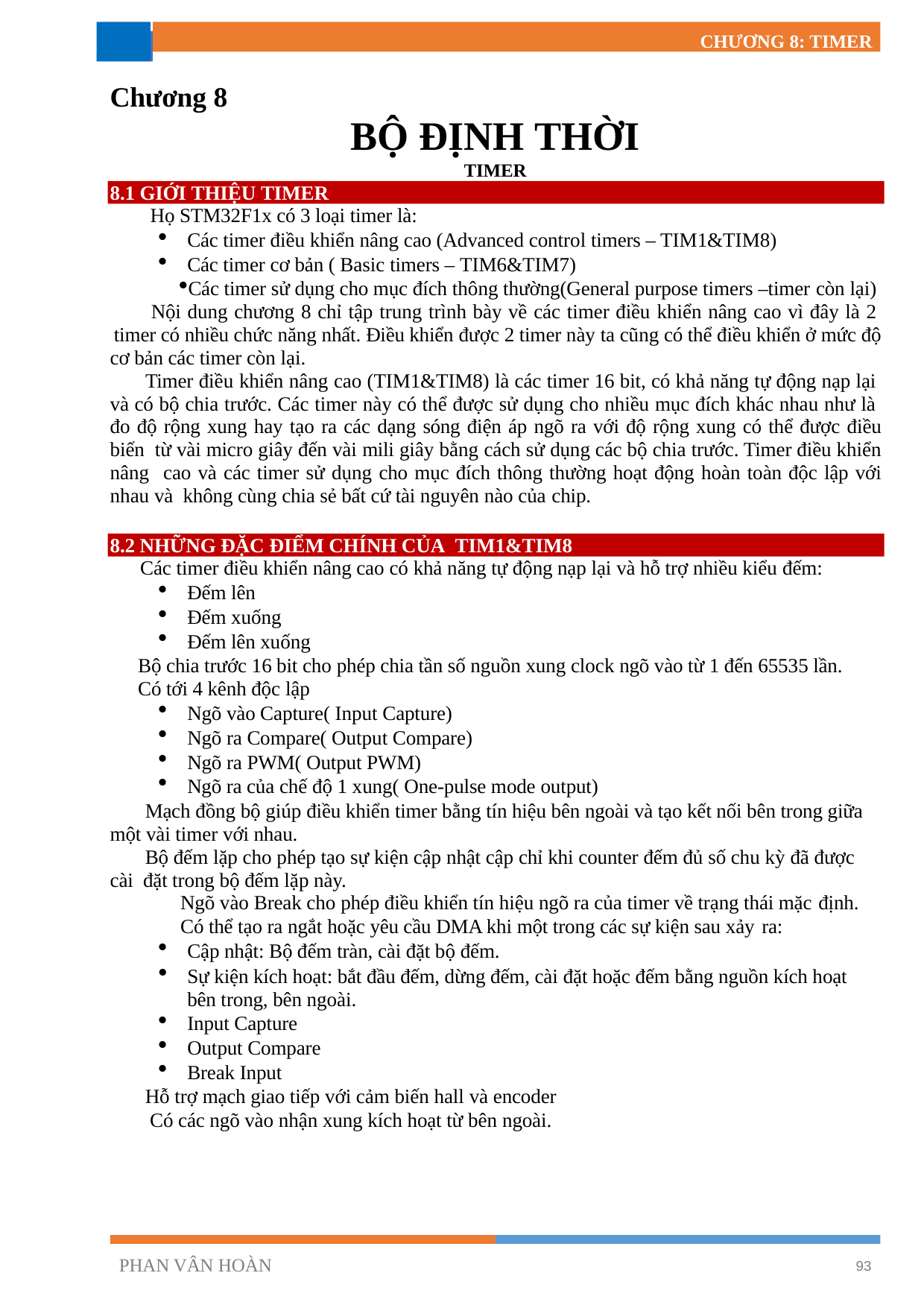

CHƯƠNG 8: TIMER

Chương 8
# BỘ ĐỊNH THỜI
TIMER
8.1 GIỚI THIỆU TIMER
Họ STM32F1x có 3 loại timer là:
Các timer điều khiển nâng cao (Advanced control timers – TIM1&TIM8)
Các timer cơ bản ( Basic timers – TIM6&TIM7)
Các timer sử dụng cho mục đích thông thường(General purpose timers –timer còn lại)  Nội dung chương 8 chỉ tập trung trình bày về các timer điều khiển nâng cao vì đây là 2  timer có nhiều chức năng nhất. Điều khiển được 2 timer này ta cũng có thể điều khiển ở mức độ
cơ bản các timer còn lại.
Timer điều khiển nâng cao (TIM1&TIM8) là các timer 16 bit, có khả năng tự động nạp lại  và có bộ chia trước. Các timer này có thể được sử dụng cho nhiều mục đích khác nhau như là  đo độ rộng xung hay tạo ra các dạng sóng điện áp ngõ ra với độ rộng xung có thể được điều biến  từ vài micro giây đến vài mili giây bằng cách sử dụng các bộ chia trước. Timer điều khiển nâng  cao và các timer sử dụng cho mục đích thông thường hoạt động hoàn toàn độc lập với nhau và  không cùng chia sẻ bất cứ tài nguyên nào của chip.
8.2 NHỮNG ĐẶC ĐIỂM CHÍNH CỦA TIM1&TIM8
Các timer điều khiển nâng cao có khả năng tự động nạp lại và hỗ trợ nhiều kiểu đếm:
Đếm lên
Đếm xuống
Đếm lên xuống
Bộ chia trước 16 bit cho phép chia tần số nguồn xung clock ngõ vào từ 1 đến 65535 lần.  Có tới 4 kênh độc lập
Ngõ vào Capture( Input Capture)
Ngõ ra Compare( Output Compare)
Ngõ ra PWM( Output PWM)
Ngõ ra của chế độ 1 xung( One-pulse mode output)
Mạch đồng bộ giúp điều khiển timer bằng tín hiệu bên ngoài và tạo kết nối bên trong giữa  một vài timer với nhau.
Bộ đếm lặp cho phép tạo sự kiện cập nhật cập chỉ khi counter đếm đủ số chu kỳ đã được cài  đặt trong bộ đếm lặp này.
Ngõ vào Break cho phép điều khiển tín hiệu ngõ ra của timer về trạng thái mặc định.
Có thể tạo ra ngắt hoặc yêu cầu DMA khi một trong các sự kiện sau xảy ra:
Cập nhật: Bộ đếm tràn, cài đặt bộ đếm.
Sự kiện kích hoạt: bắt đầu đếm, dừng đếm, cài đặt hoặc đếm bằng nguồn kích hoạt  bên trong, bên ngoài.
Input Capture
Output Compare
Break Input
Hỗ trợ mạch giao tiếp với cảm biến hall và encoder  Có các ngõ vào nhận xung kích hoạt từ bên ngoài.

PHAN VÂN HOÀN
93